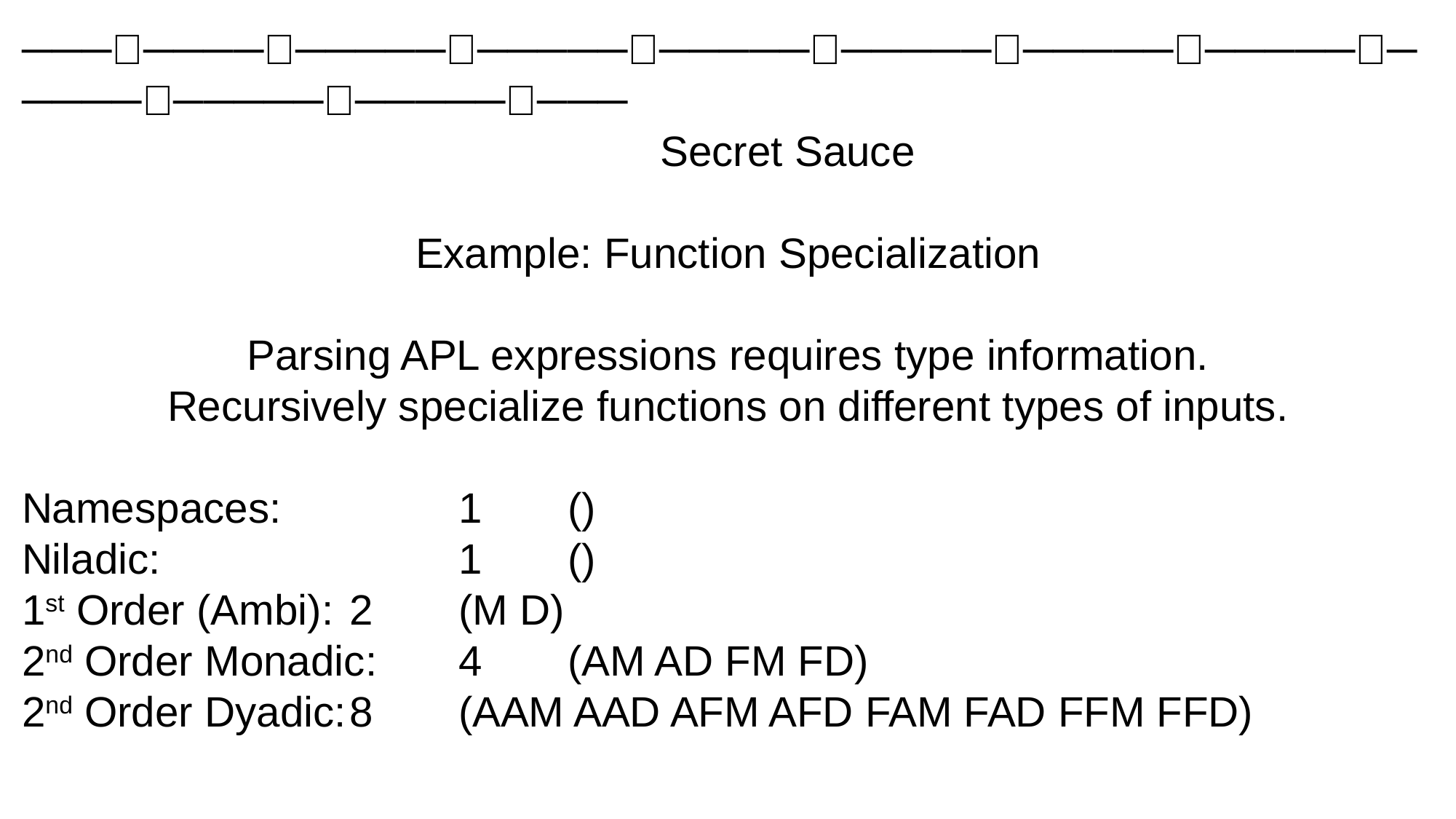

───􀓢────􀓢─────􀓢─────􀓢─────􀓢─────􀓢─────􀓢─────􀓢─────􀓢─────􀓢─────􀓥───
                                                      Secret Sauce

Example: Function Specialization

Parsing APL expressions requires type information.
Recursively specialize functions on different types of inputs.

Namespaces:		1	()
Niladic:			1	()
1st Order (Ambi):	2	(M D)
2nd Order Monadic:	4	(AM AD FM FD)
2nd Order Dyadic:	8	(AAM AAD AFM AFD FAM FAD FFM FFD)